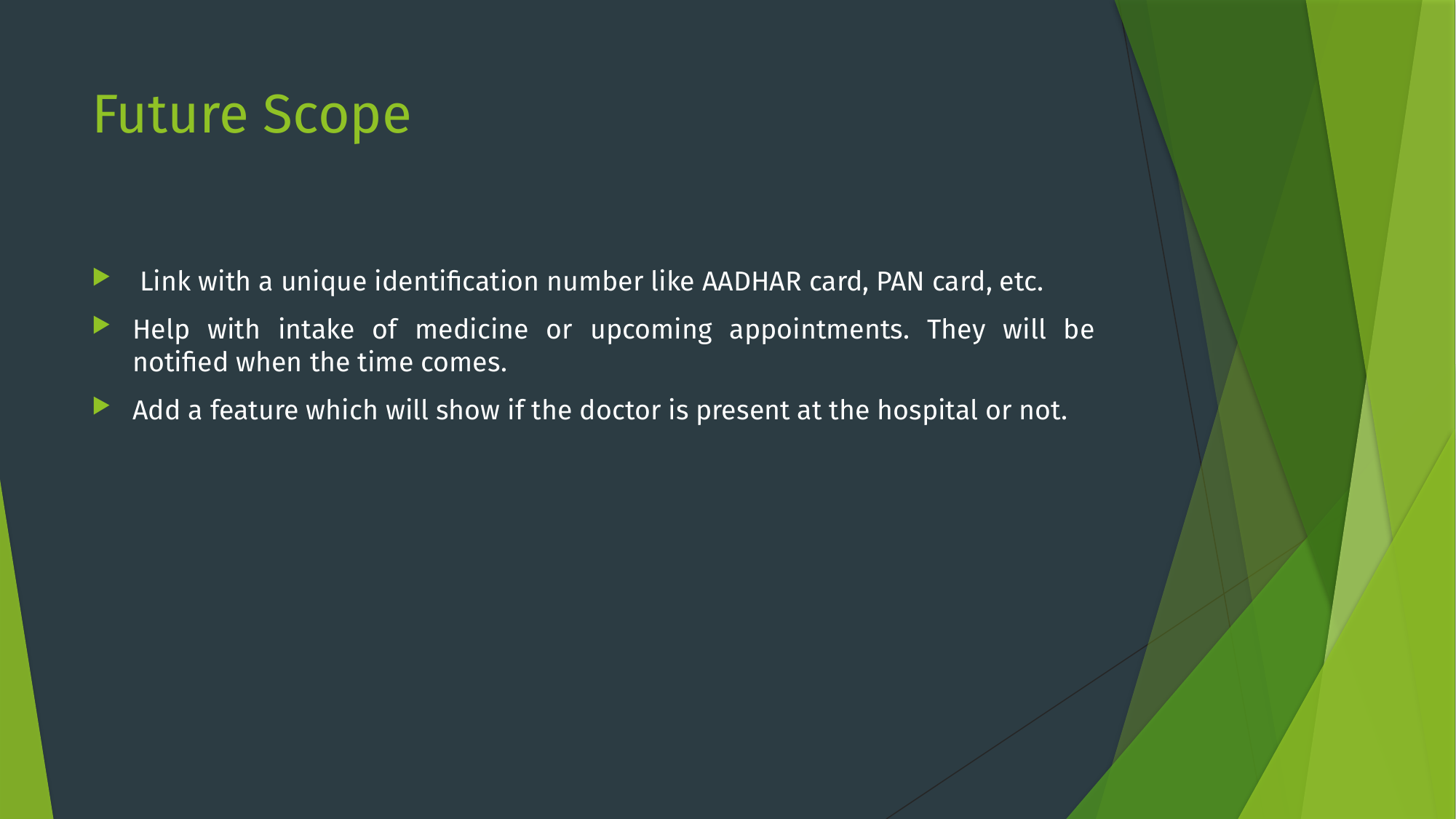

# Future Scope
 Link with a unique identification number like AADHAR card, PAN card, etc.
Help with intake of medicine or upcoming appointments. They will be notified when the time comes.
Add a feature which will show if the doctor is present at the hospital or not.